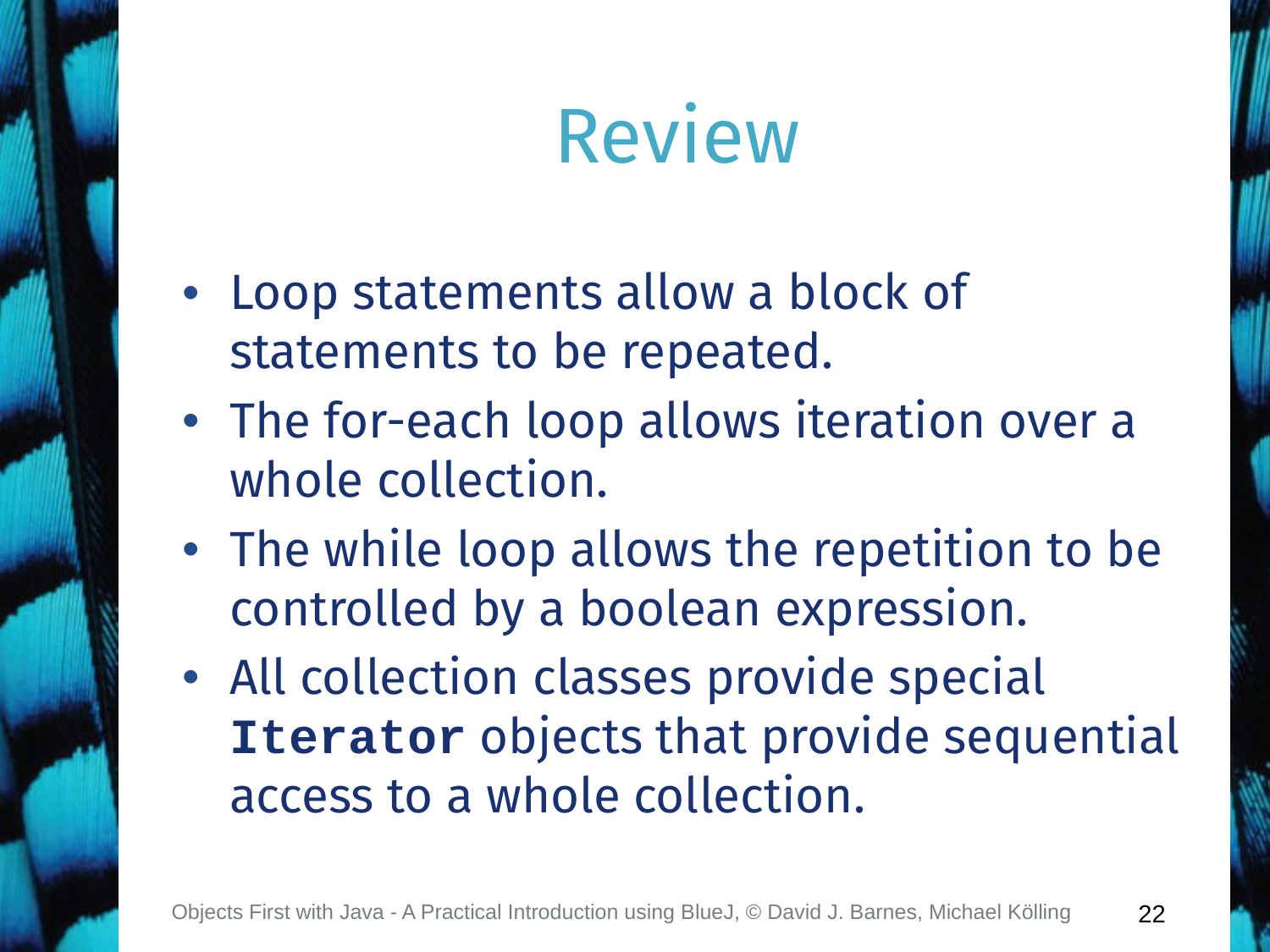

# Review
Loop statements allow a block of statements to be repeated.
The for-each loop allows iteration over a whole collection.
The while loop allows the repetition to be controlled by a boolean expression.
All collection classes provide special Iterator objects that provide sequential access to a whole collection.
Objects First with Java - A Practical Introduction using BlueJ, © David J. Barnes, Michael Kölling